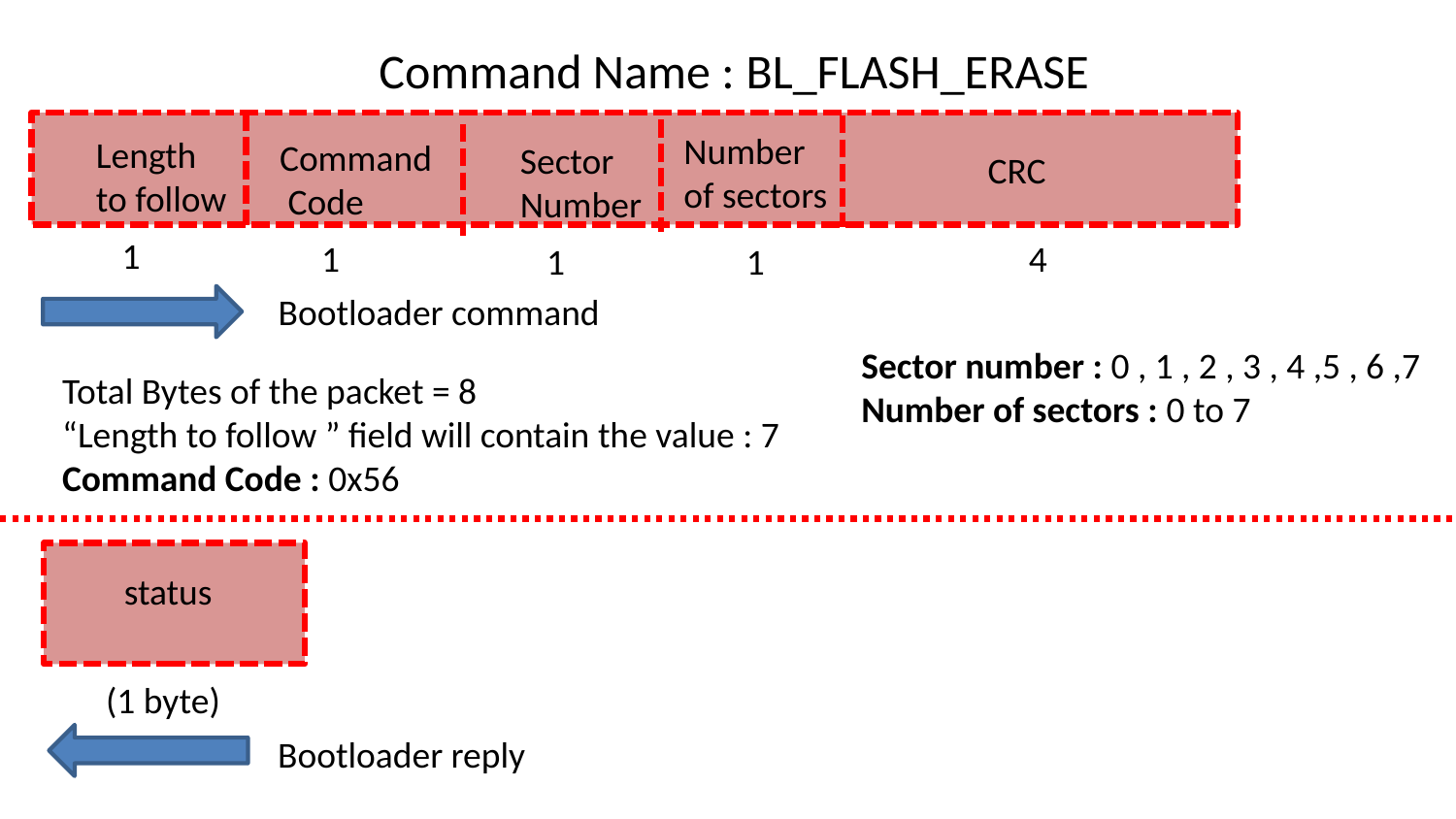

Command Name : BL_FLASH_ERASE

Number
of sectors
Length
to follow
Command
 Code
Sector
Number
CRC
1
1
4
1
1
Bootloader command

Sector number : 0 , 1 , 2 , 3 , 4 ,5 , 6 ,7
Number of sectors : 0 to 7
Total Bytes of the packet = 8
“Length to follow ” field will contain the value : 7
Command Code : 0x56

status
(1 byte)

Bootloader reply